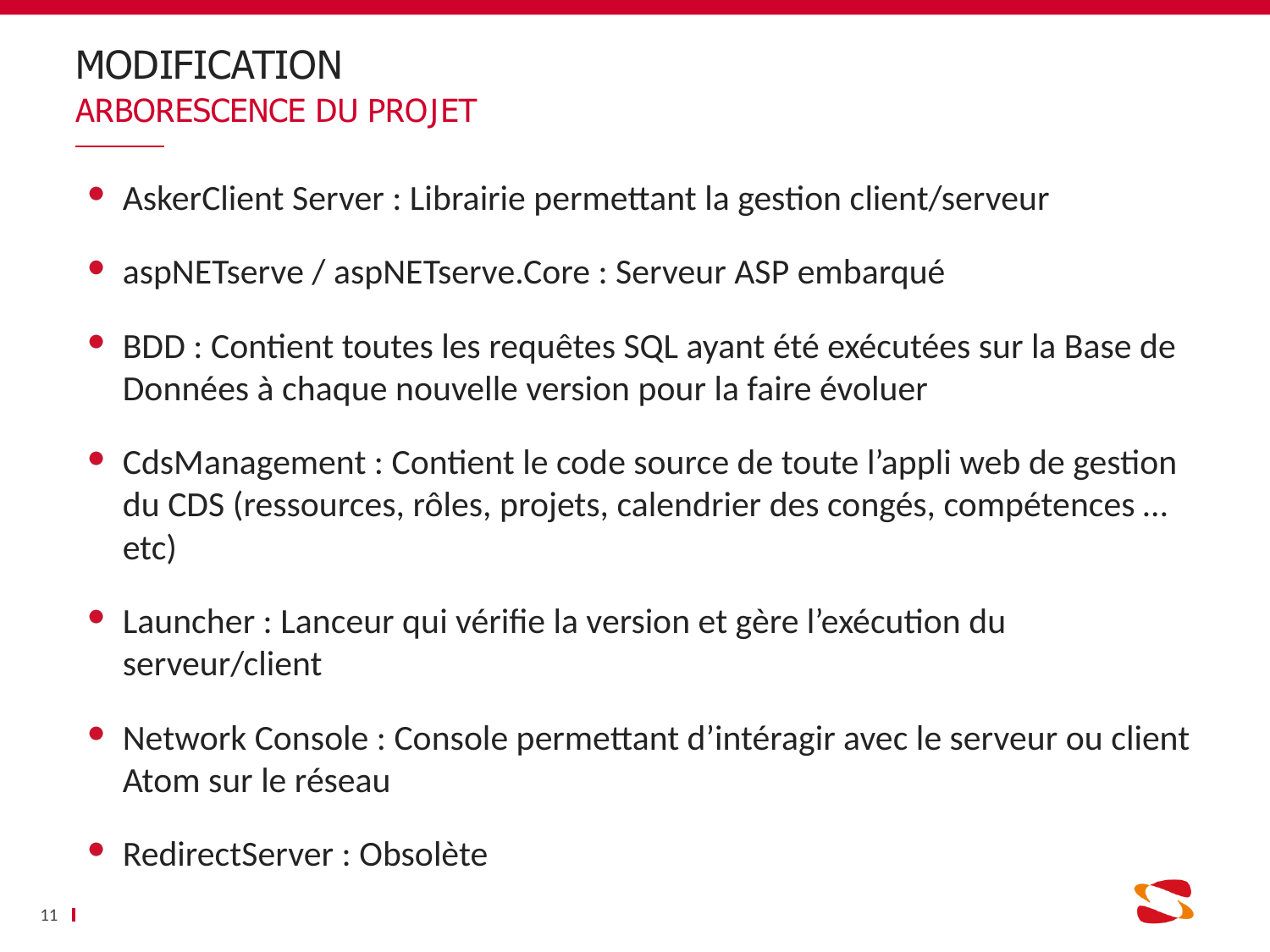

# MODIFICATION
ARBORESCENCE DU PROJET
AskerClient Server : Librairie permettant la gestion client/serveur
aspNETserve / aspNETserve.Core : Serveur ASP embarqué
BDD : Contient toutes les requêtes SQL ayant été exécutées sur la Base de Données à chaque nouvelle version pour la faire évoluer
CdsManagement : Contient le code source de toute l’appli web de gestion du CDS (ressources, rôles, projets, calendrier des congés, compétences …etc)
Launcher : Lanceur qui vérifie la version et gère l’exécution du serveur/client
Network Console : Console permettant d’intéragir avec le serveur ou client Atom sur le réseau
RedirectServer : Obsolète

11